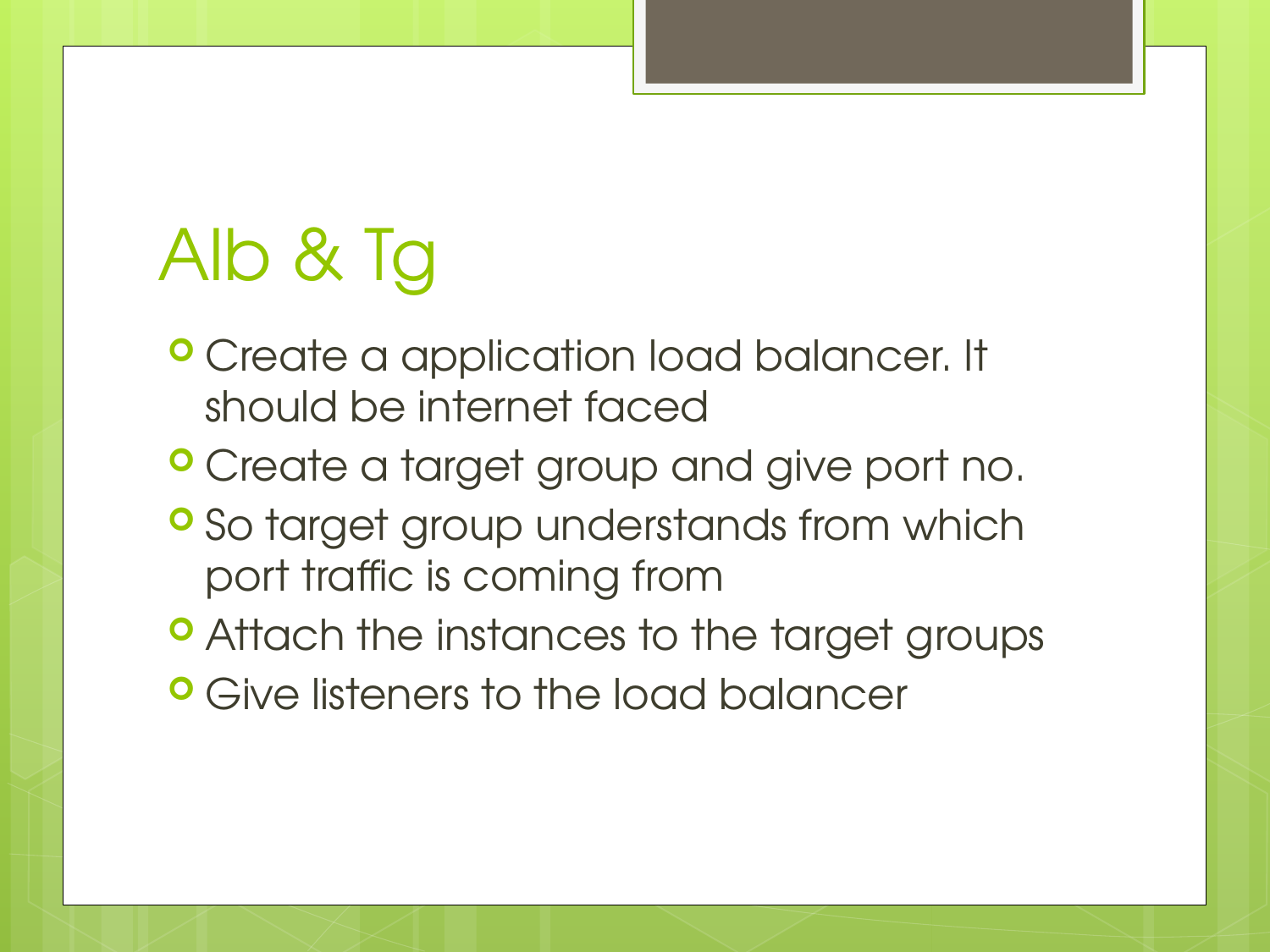

# Alb & Tg
Create a application load balancer. It should be internet faced
Create a target group and give port no.
So target group understands from which port traffic is coming from
Attach the instances to the target groups
Give listeners to the load balancer